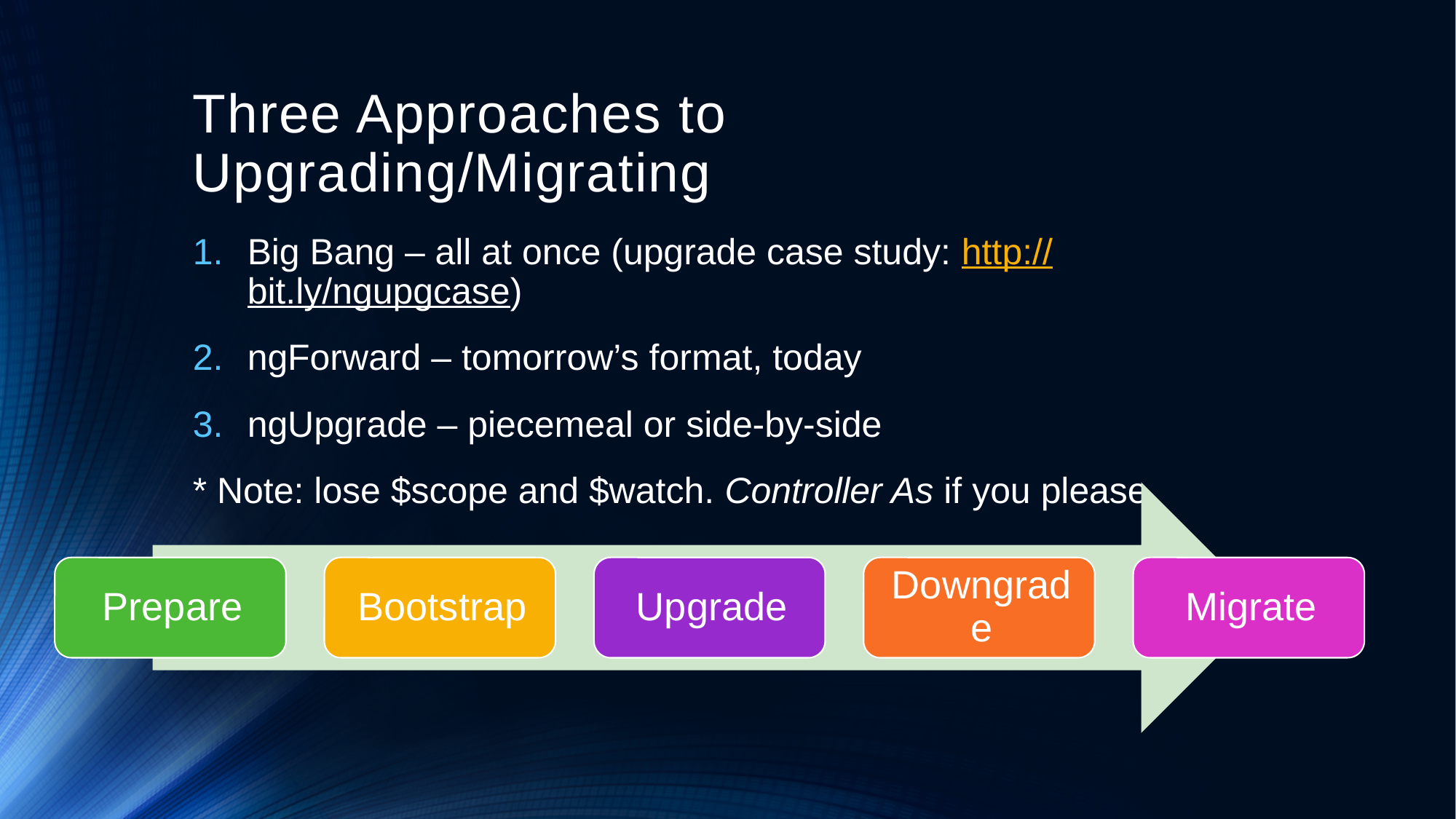

# Three Approaches to Upgrading/Migrating
Big Bang – all at once (upgrade case study: http://bit.ly/ngupgcase)
ngForward – tomorrow’s format, today
ngUpgrade – piecemeal or side-by-side
* Note: lose $scope and $watch. Controller As if you please.

Prepare
Bootstrap
Upgrade
Downgrade
Migrate